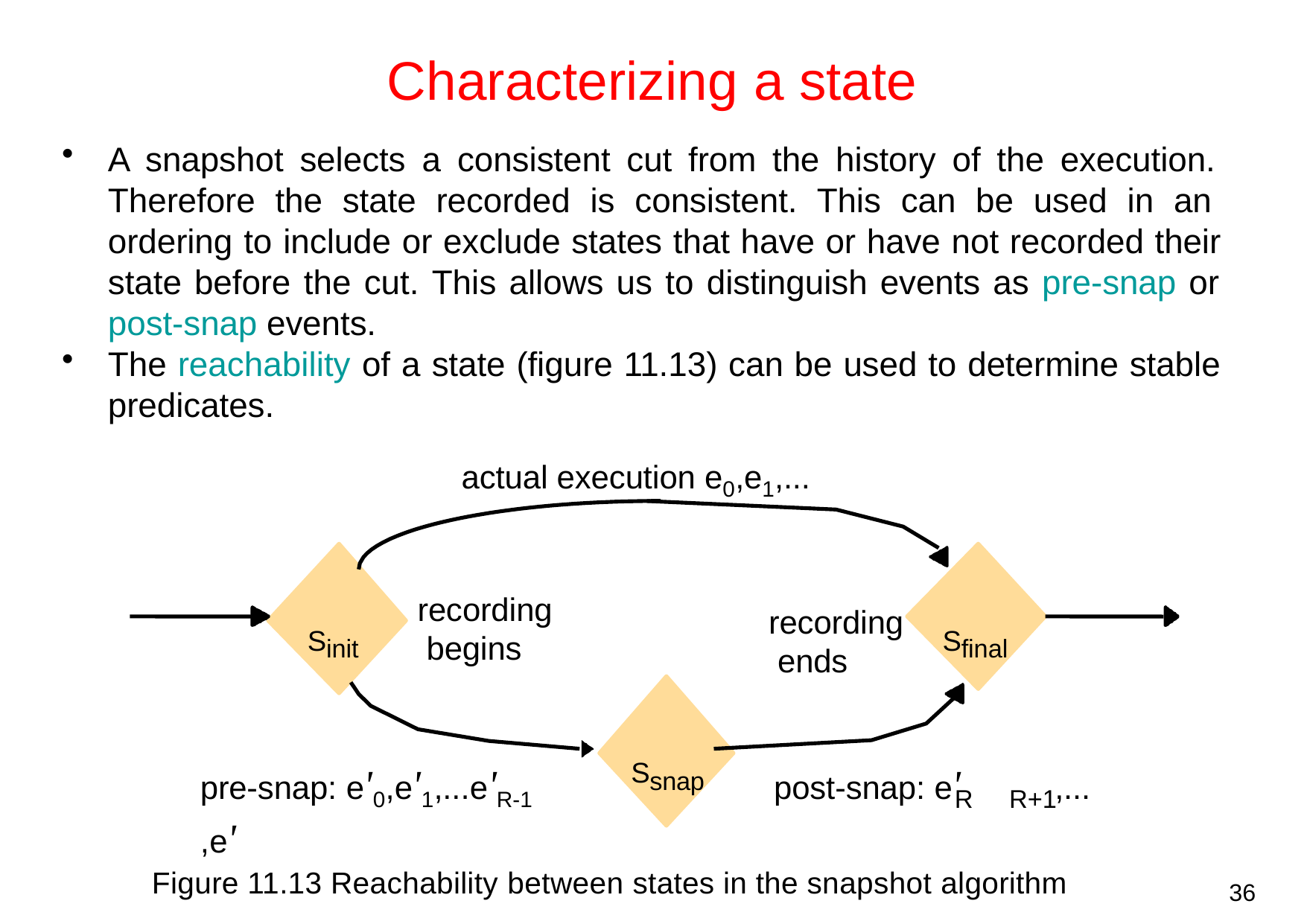

# Characterizing a state
A snapshot selects a consistent cut from the history of the execution.  Therefore the state recorded is consistent. This can be used in an  ordering to include or exclude states that have or have not recorded their  state before the cut. This allows us to distinguish events as pre-snap or  post-snap events.
The reachability of a state (figure 11.13) can be used to determine stable  predicates.
actual execution e0,e1,...

recording  begins
recording  ends

Sinit
Sfinal

Ssnap
pre-snap: e'0,e'1,...e'R-1	post-snap: e'	,e'
,...
R	R+1
Figure 11.13 Reachability between states in the snapshot algorithm
36